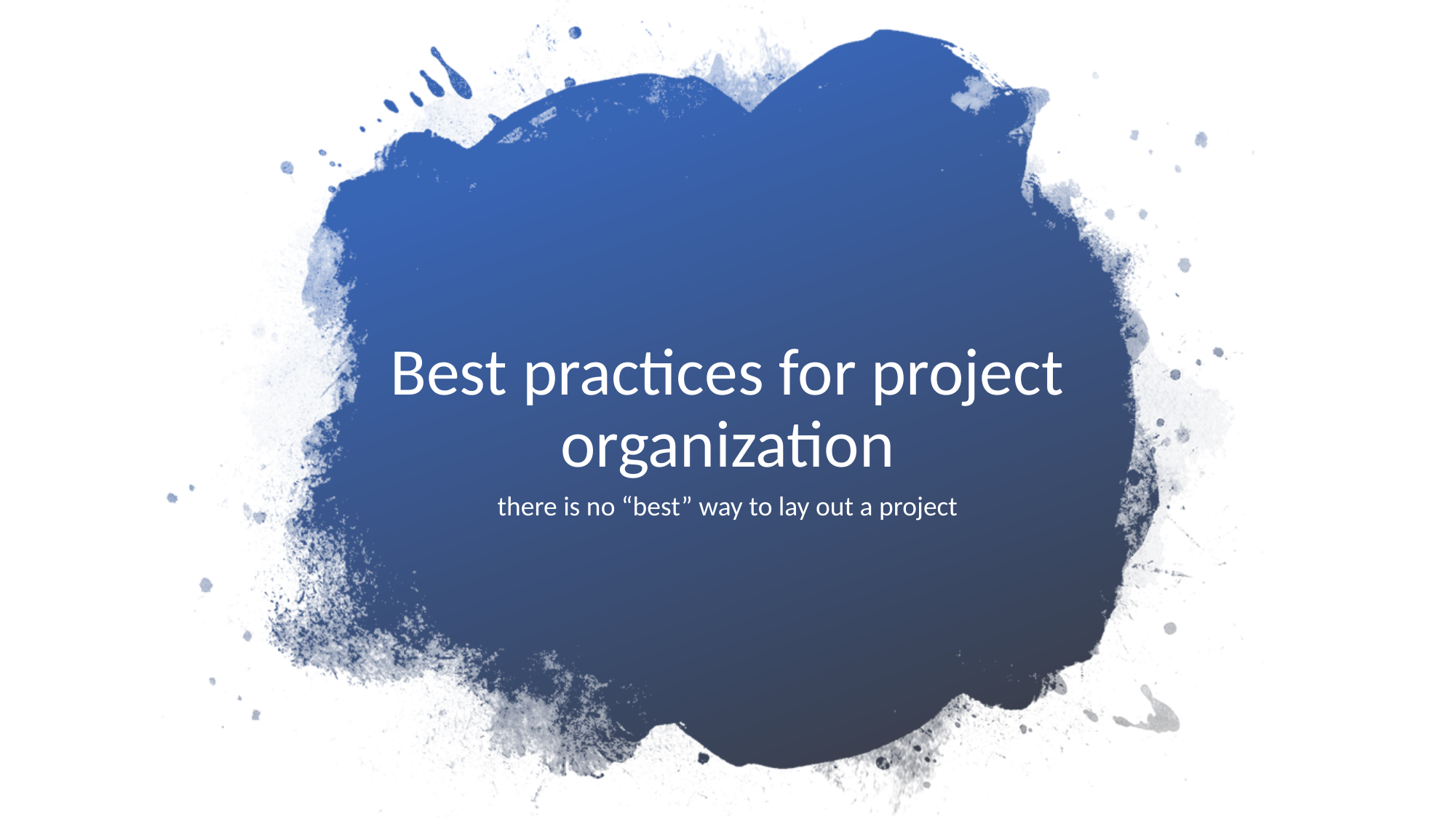

# Best practices for project organization
there is no “best” way to lay out a project